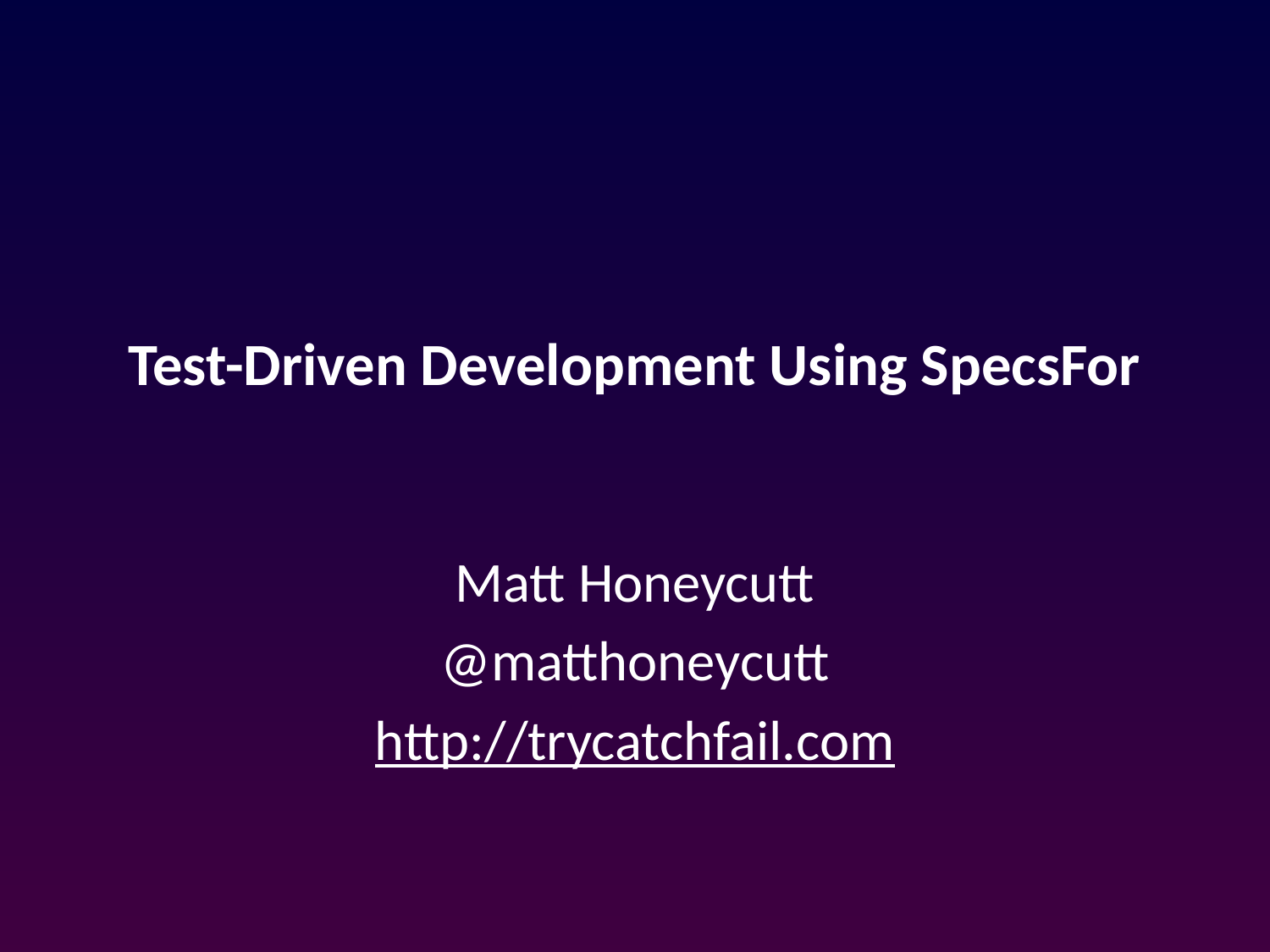

# Test-Driven Development Using SpecsFor
Matt Honeycutt
@matthoneycutt
http://trycatchfail.com